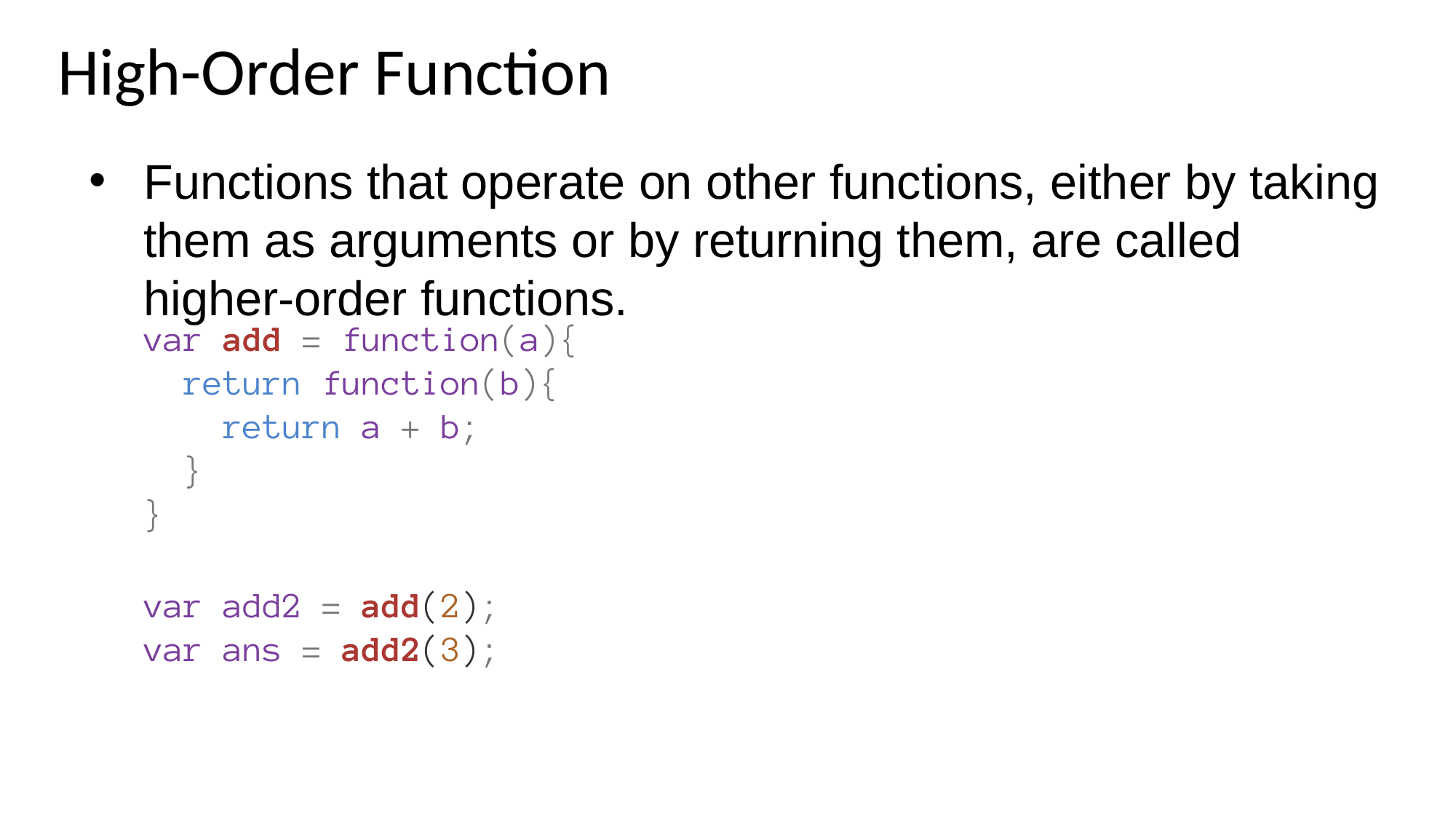

# High-Order Function
Functions that operate on other functions, either by taking them as arguments or by returning them, are called higher-order functions.
var add = function(a){
  return function(b){
    return a + b;
  }
}
var add2 = add(2);
var ans = add2(3);